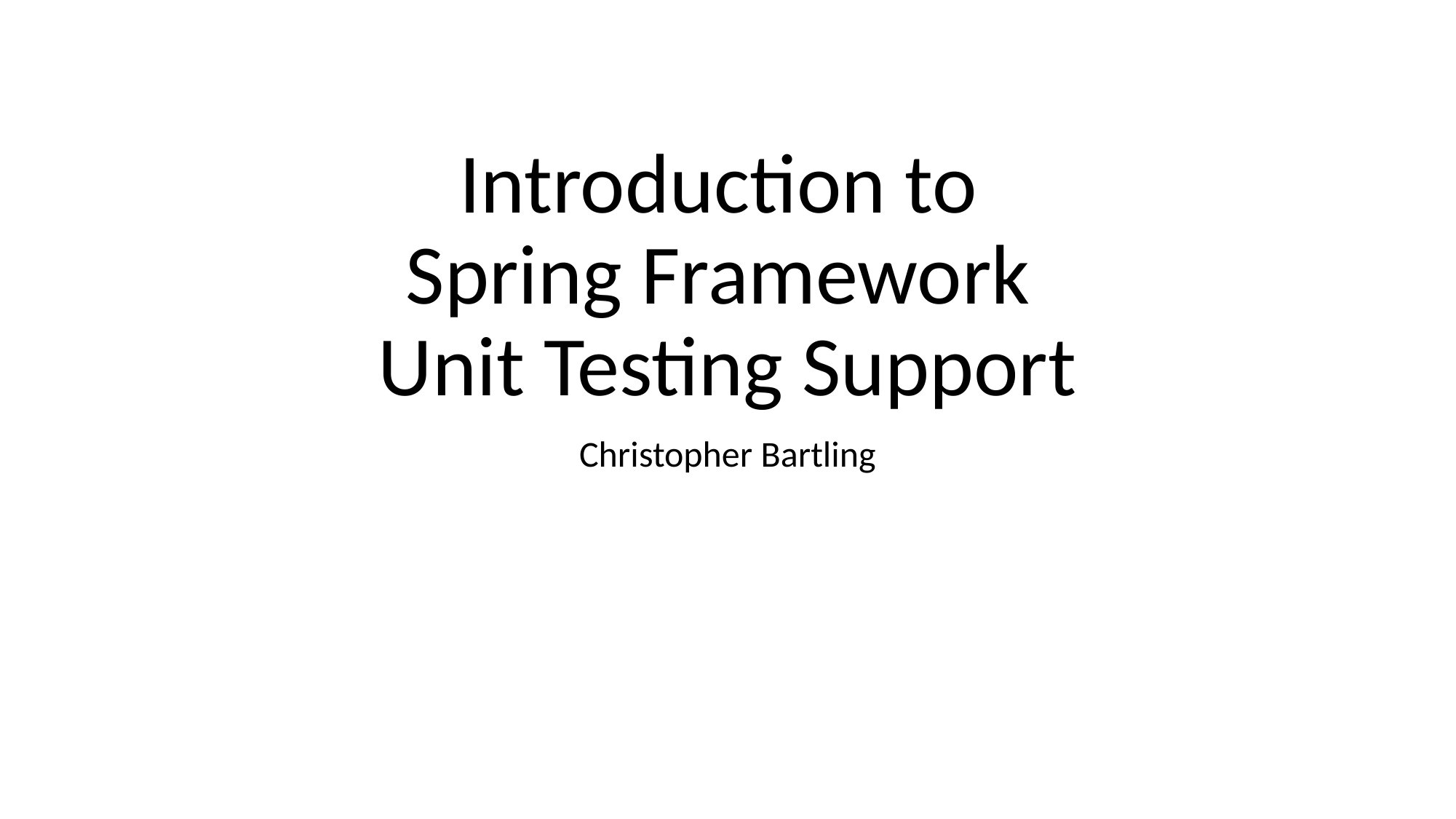

# Introduction to Spring Framework Unit Testing Support
Christopher Bartling